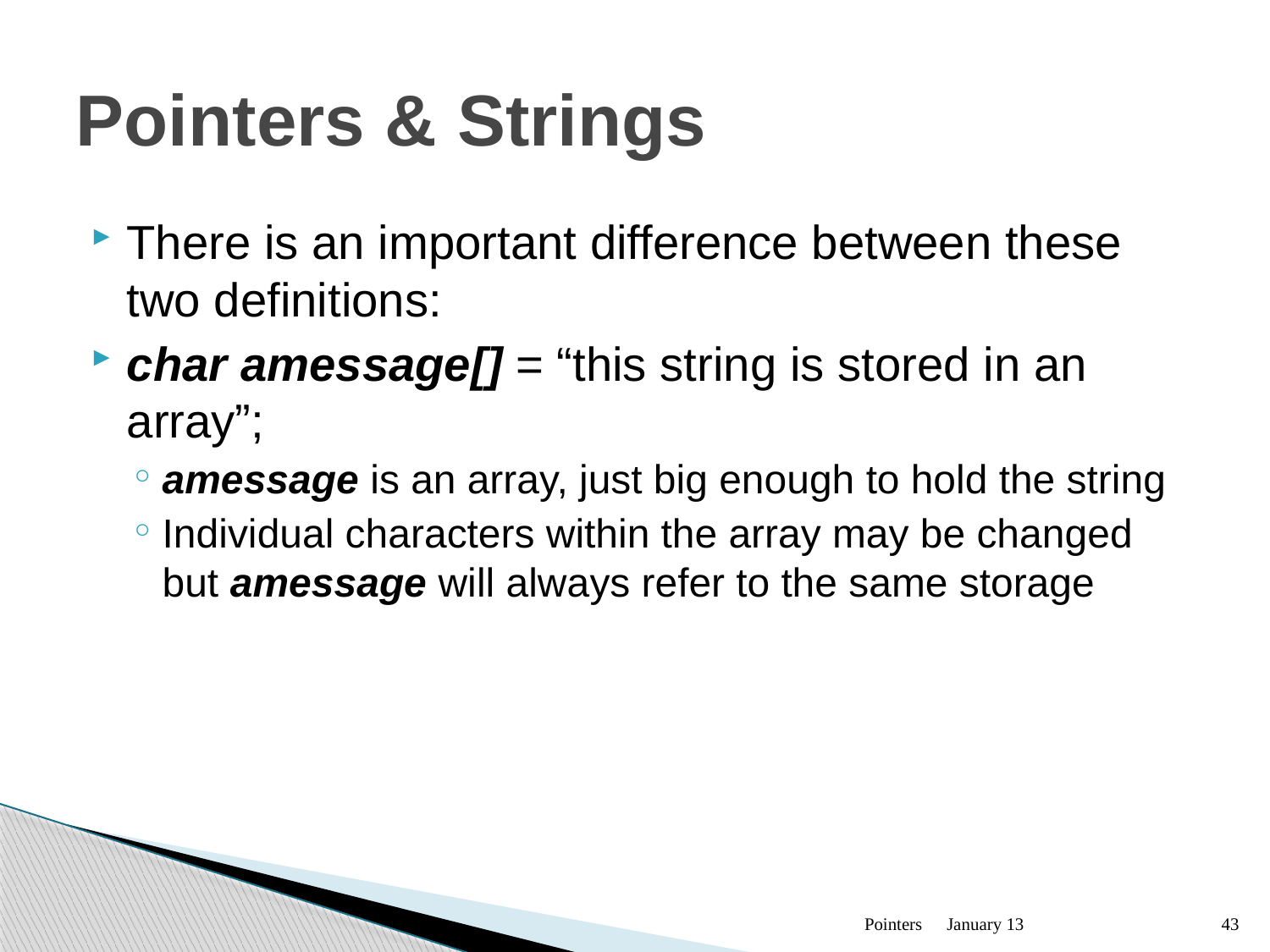

# Pointers & Strings
There is an important difference between these two definitions:
char amessage[] = “this string is stored in an array”;
amessage is an array, just big enough to hold the string
Individual characters within the array may be changed but amessage will always refer to the same storage
Pointers
January 13
43